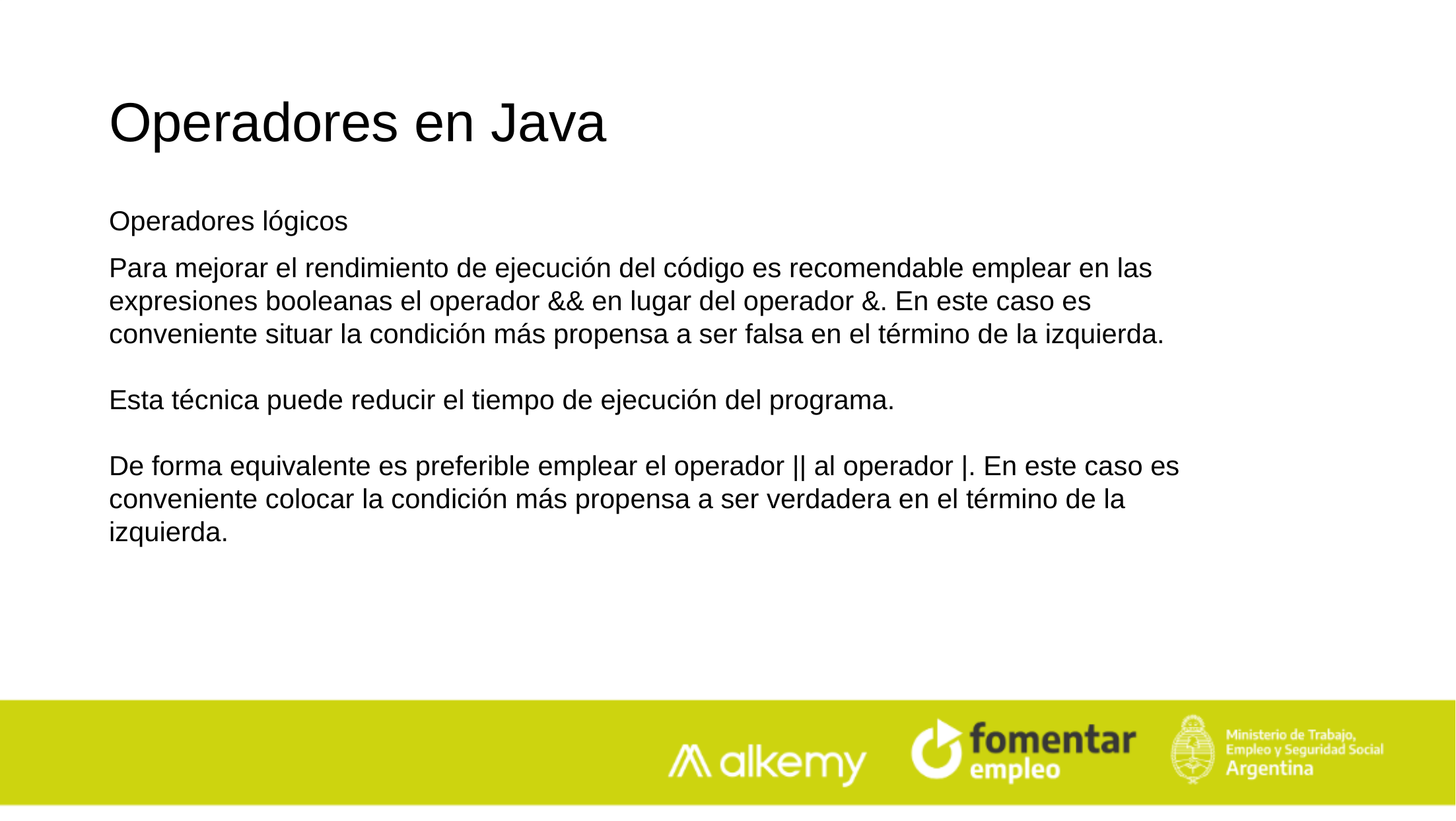

Operadores en Java
Operadores lógicos
Para mejorar el rendimiento de ejecución del código es recomendable emplear en las expresiones booleanas el operador && en lugar del operador &. En este caso es conveniente situar la condición más propensa a ser falsa en el término de la izquierda.

Esta técnica puede reducir el tiempo de ejecución del programa.

De forma equivalente es preferible emplear el operador || al operador |. En este caso es conveniente colocar la condición más propensa a ser verdadera en el término de la izquierda.